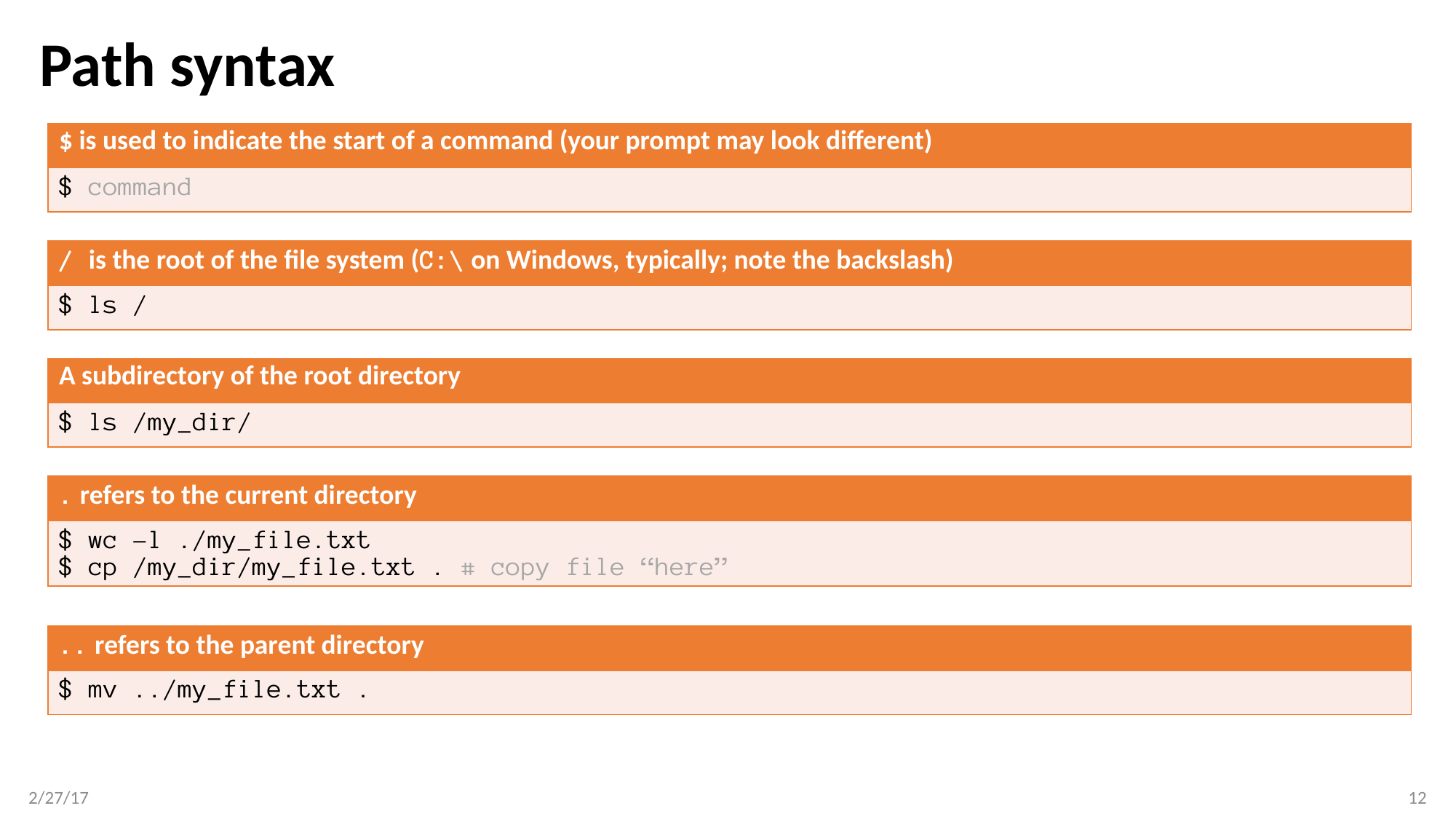

# Path syntax
| $ is used to indicate the start of a command (your prompt may look different) |
| --- |
| $ command |
| / is the root of the file system (C:\ on Windows, typically; note the backslash) |
| --- |
| $ ls / |
| A subdirectory of the root directory |
| --- |
| $ ls /my\_dir/ |
| . refers to the current directory |
| --- |
| $ wc –l ./my\_file.txt $ cp /my\_dir/my\_file.txt . # copy file “here” |
| .. refers to the parent directory |
| --- |
| $ mv ../my\_file.txt . |
2/27/17
12